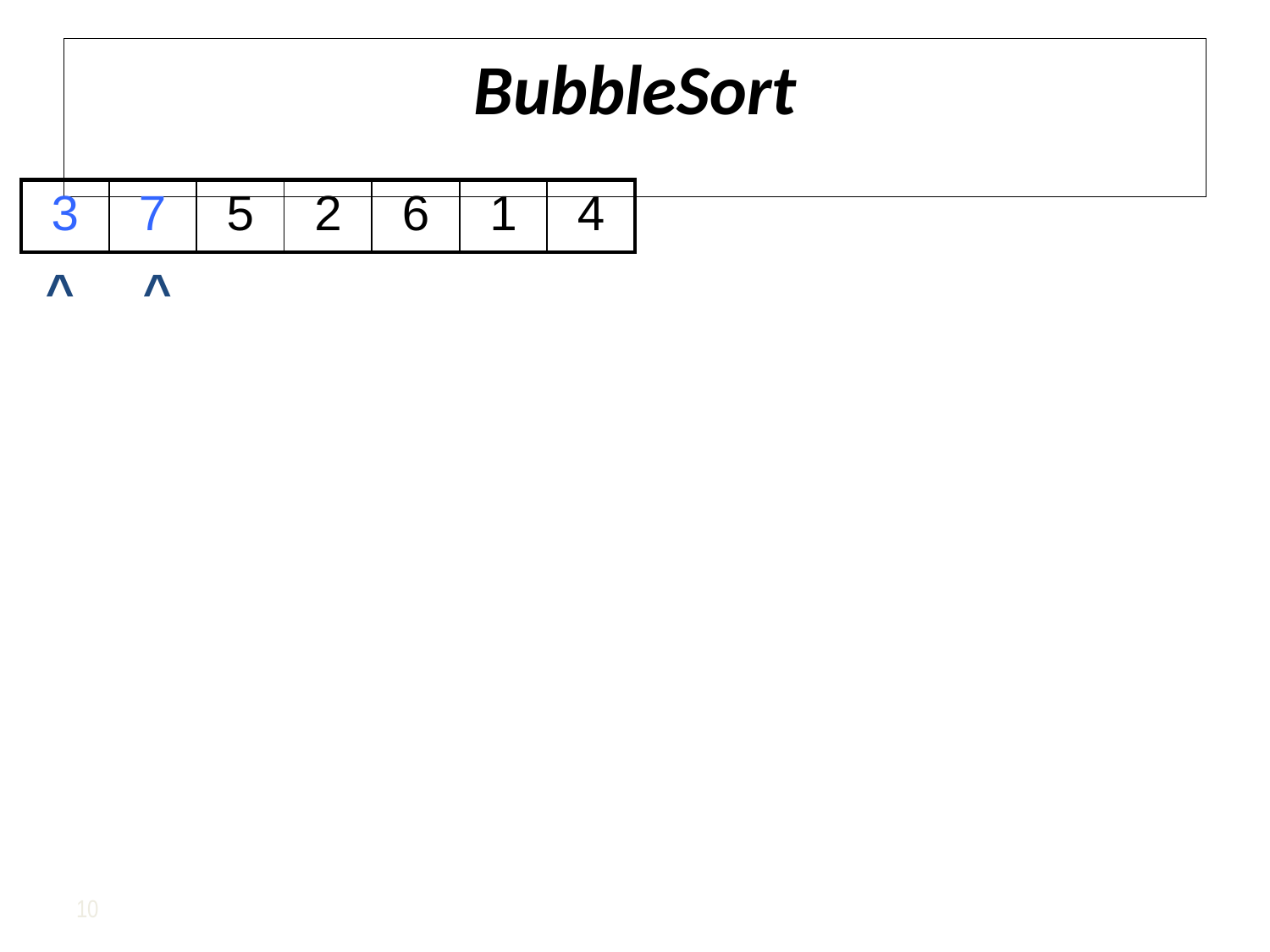

# BubbleSort
| 3 | 7 | 5 | 2 | 6 | 1 | 4 |
| --- | --- | --- | --- | --- | --- | --- |
^     ^
10